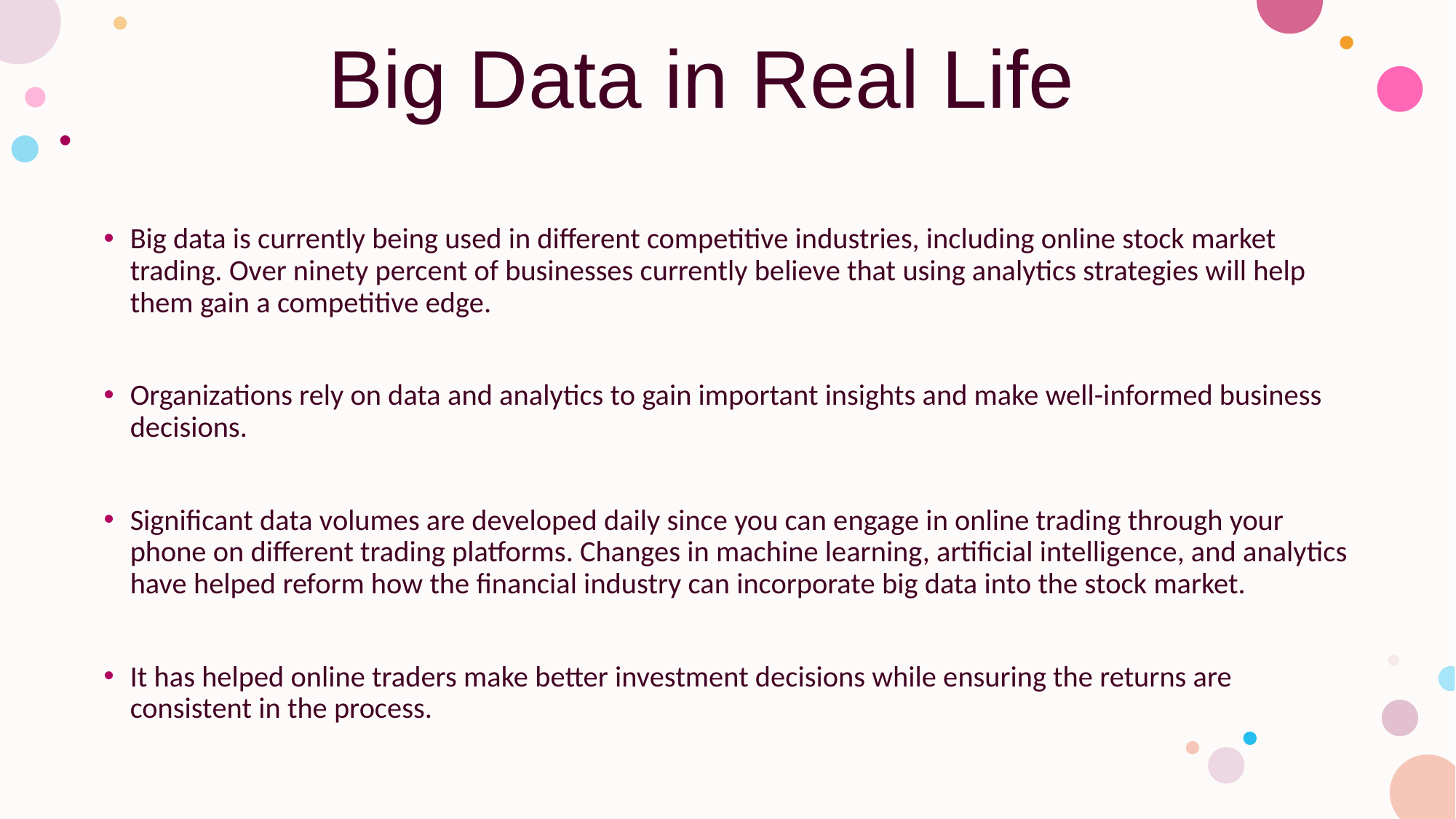

# Big Data in Real Life
Big data is currently being used in different competitive industries, including online stock market trading. Over ninety percent of businesses currently believe that using analytics strategies will help them gain a competitive edge.

Organizations rely on data and analytics to gain important insights and make well-informed business decisions.

Significant data volumes are developed daily since you can engage in online trading through your phone on different trading platforms. Changes in machine learning, artificial intelligence, and analytics have helped reform how the financial industry can incorporate big data into the stock market.

It has helped online traders make better investment decisions while ensuring the returns are consistent in the process.